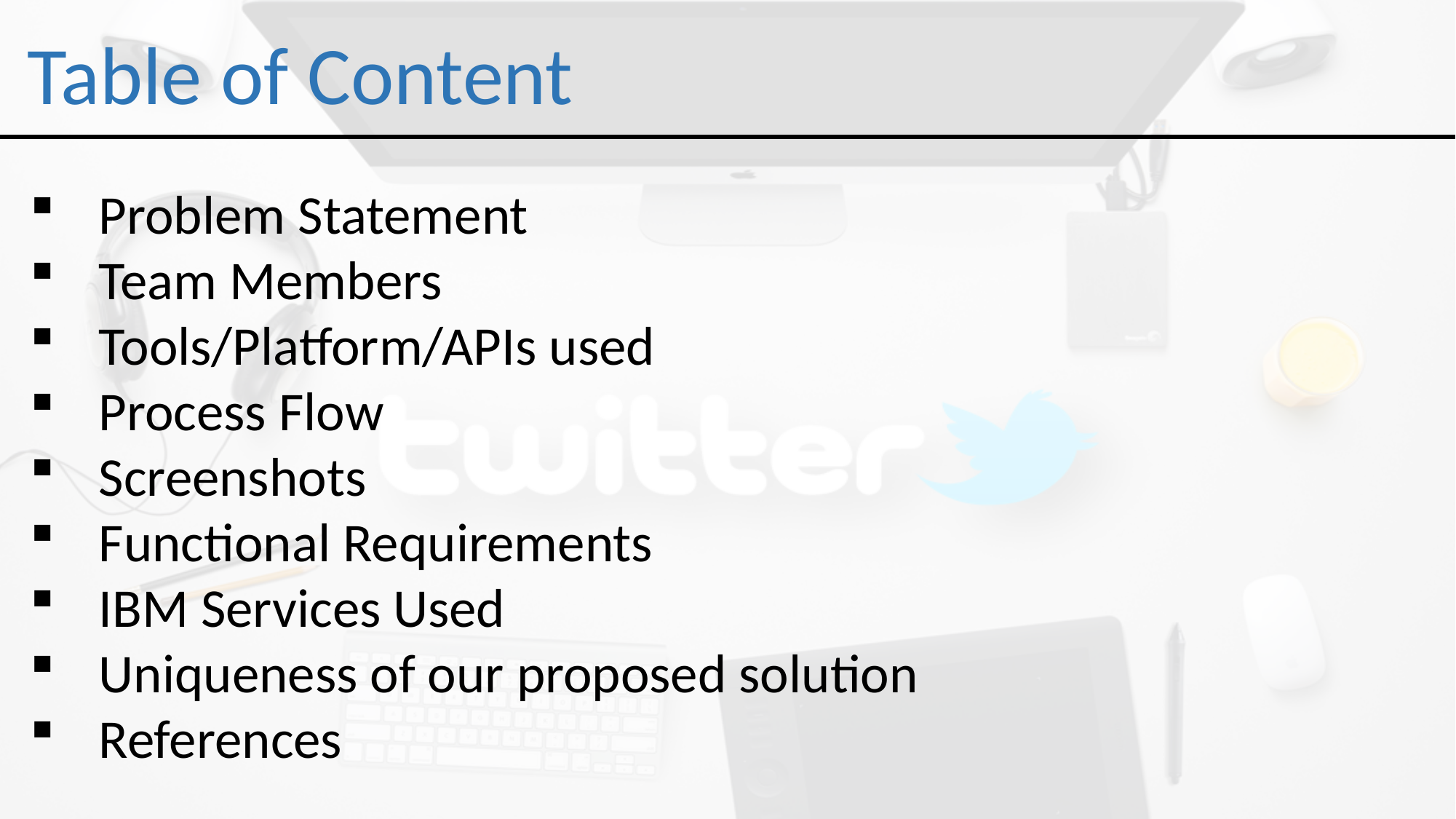

Table of Content
Problem Statement
Team Members
Tools/Platform/APIs used
Process Flow
Screenshots
Functional Requirements
IBM Services Used
Uniqueness of our proposed solution
References